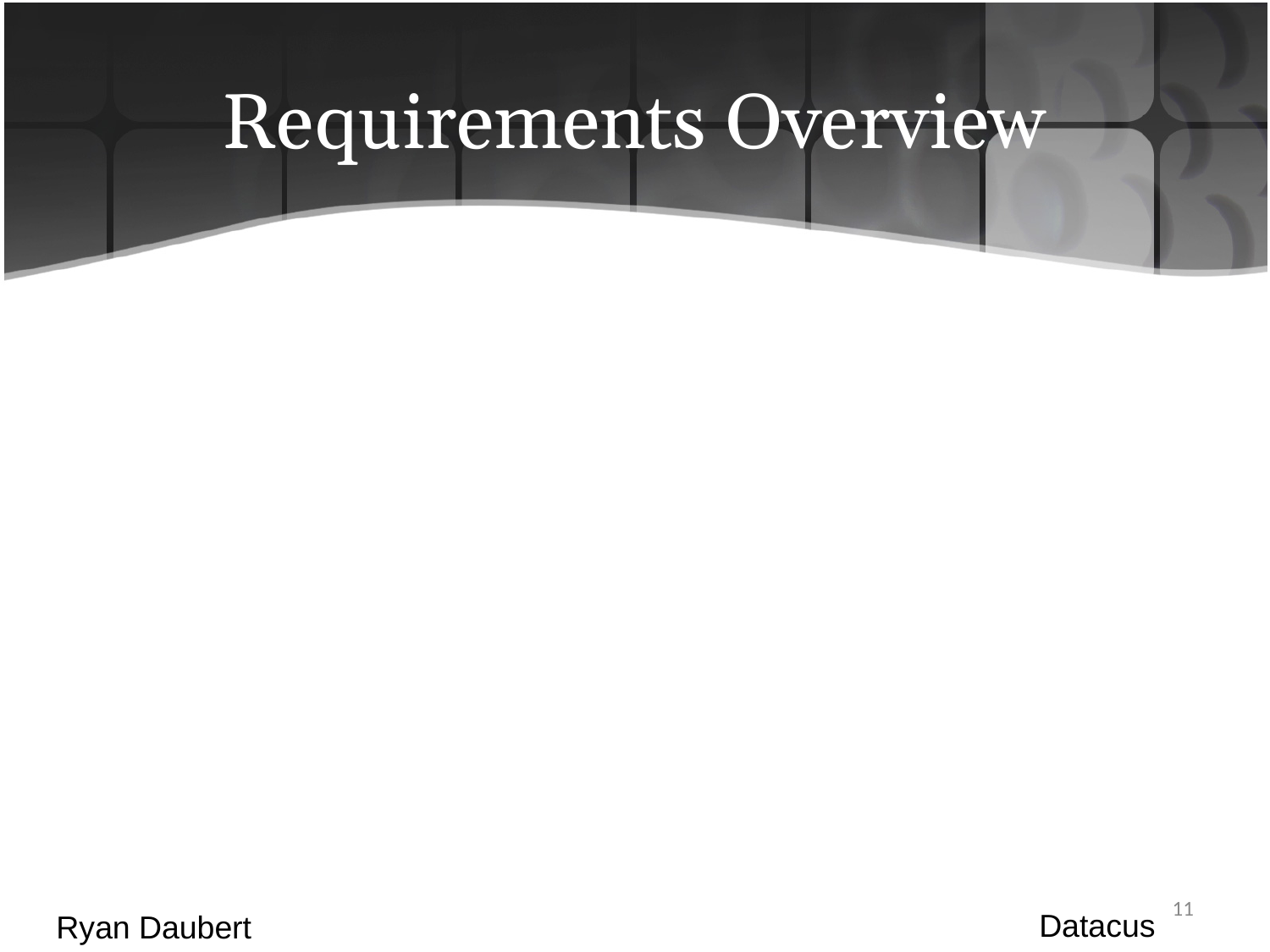

# Requirements Overview

11
Datacus
Ryan Daubert